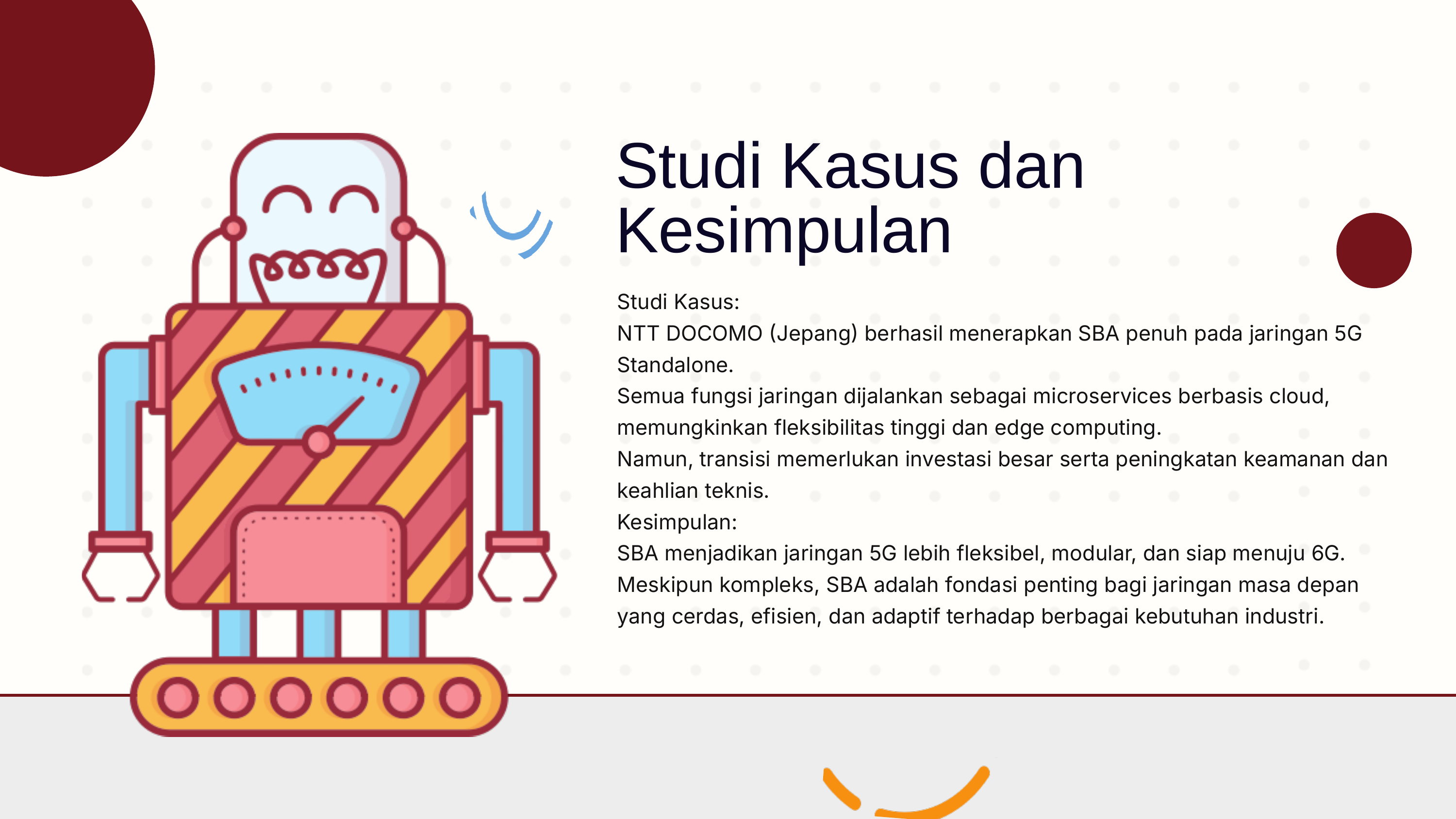

Studi Kasus dan Kesimpulan

Studi Kasus:
NTT DOCOMO (Jepang) berhasil menerapkan SBA penuh pada jaringan 5G Standalone.
Semua fungsi jaringan dijalankan sebagai microservices berbasis cloud, memungkinkan fleksibilitas tinggi dan edge computing.
Namun, transisi memerlukan investasi besar serta peningkatan keamanan dan keahlian teknis.
Kesimpulan:
SBA menjadikan jaringan 5G lebih fleksibel, modular, dan siap menuju 6G.
Meskipun kompleks, SBA adalah fondasi penting bagi jaringan masa depan yang cerdas, efisien, dan adaptif terhadap berbagai kebutuhan industri.